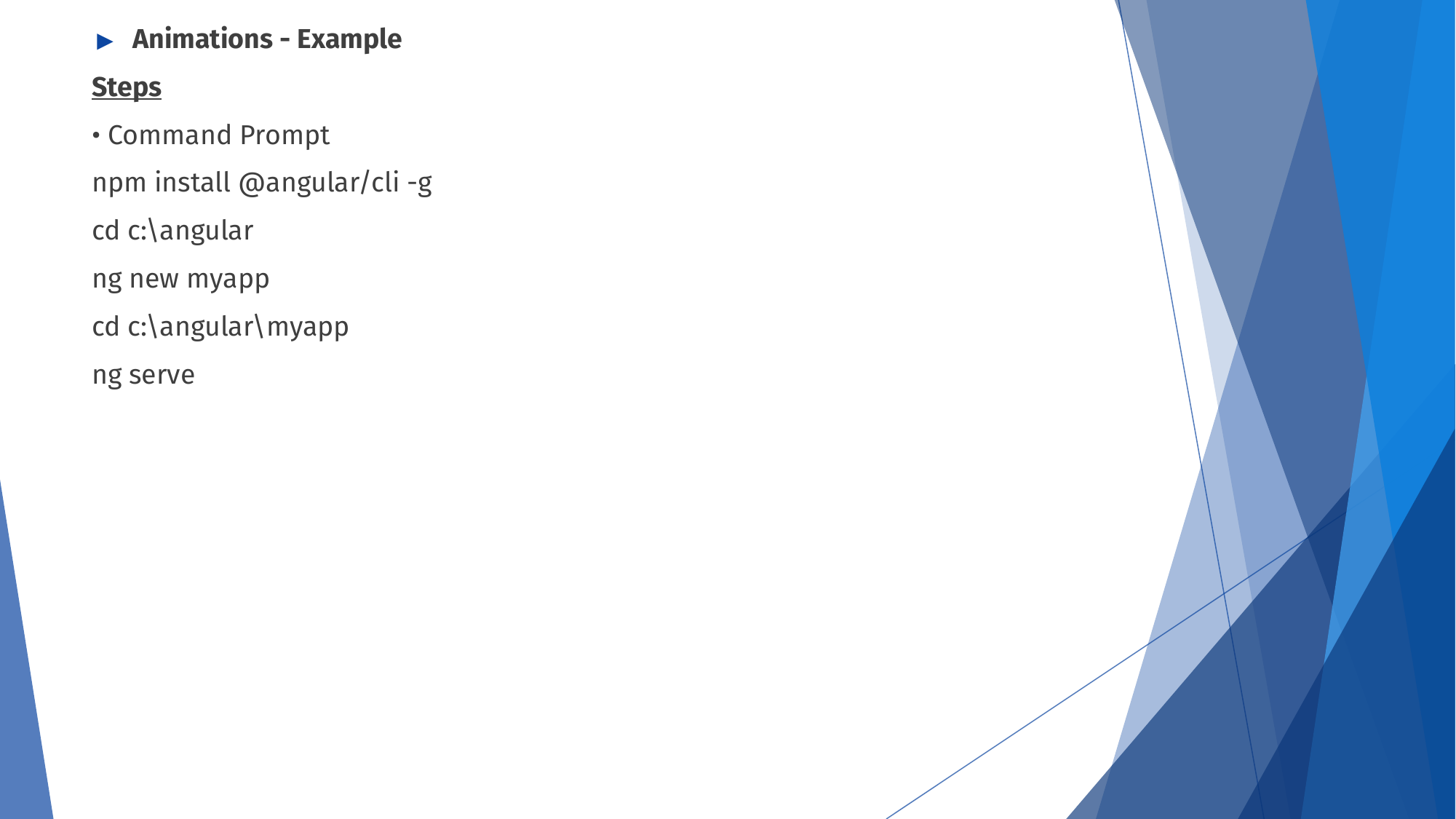

Animations - Example
Steps
• Command Prompt
npm install @angular/cli -g
cd c:\angular
ng new myapp
cd c:\angular\myapp
ng serve